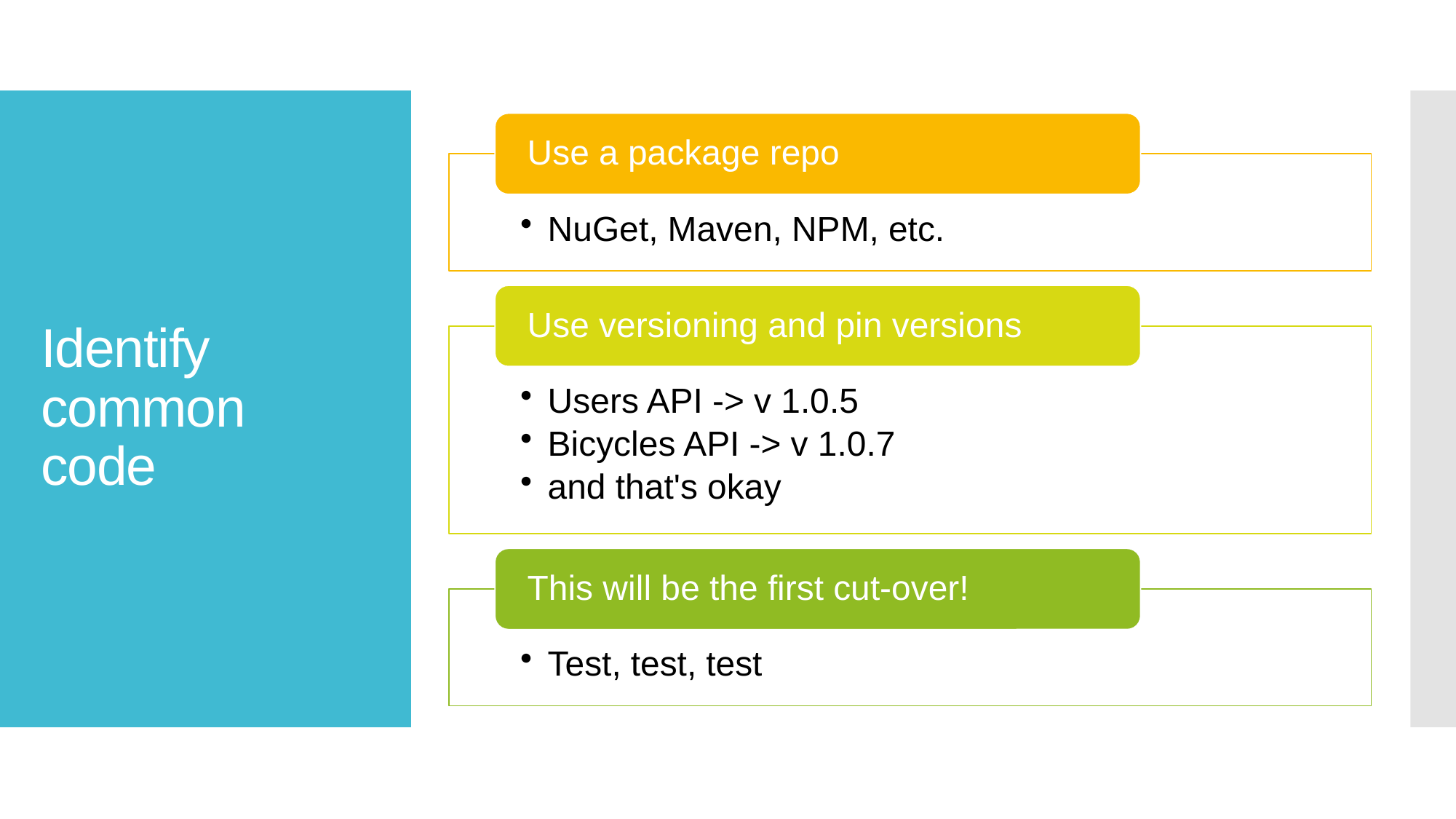

NuGet, Maven, NPM, etc.
Use a package repo
Users API -> v 1.0.5
Bicycles API -> v 1.0.7
and that's okay
Use versioning and pin versions
Test, test, test
This will be the first cut-over!
# Identify common code